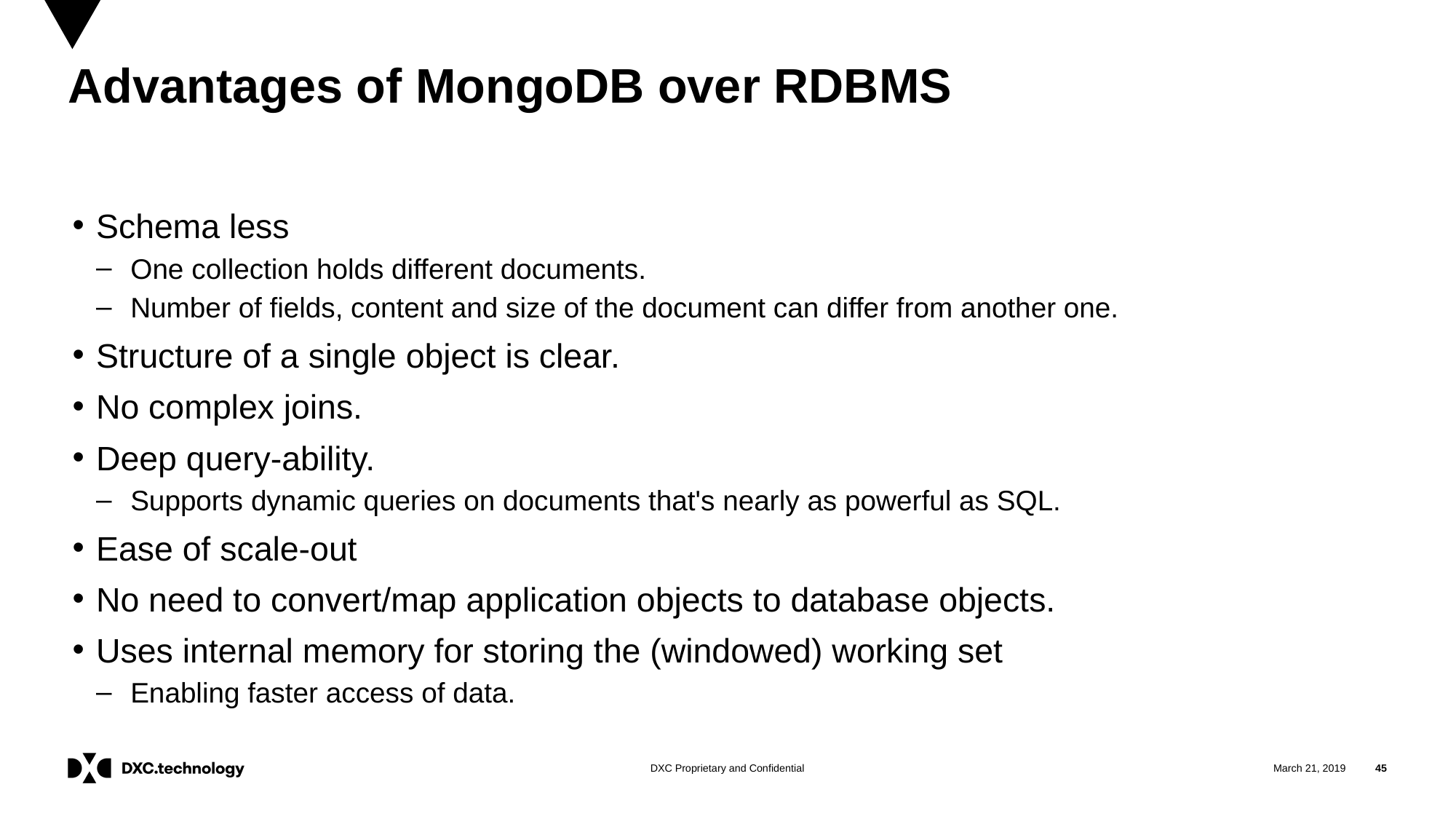

# Advantages of MongoDB over RDBMS
Schema less
One collection holds different documents.
Number of fields, content and size of the document can differ from another one.
Structure of a single object is clear.
No complex joins.
Deep query-ability.
Supports dynamic queries on documents that's nearly as powerful as SQL.
Ease of scale-out
No need to convert/map application objects to database objects.
Uses internal memory for storing the (windowed) working set
Enabling faster access of data.